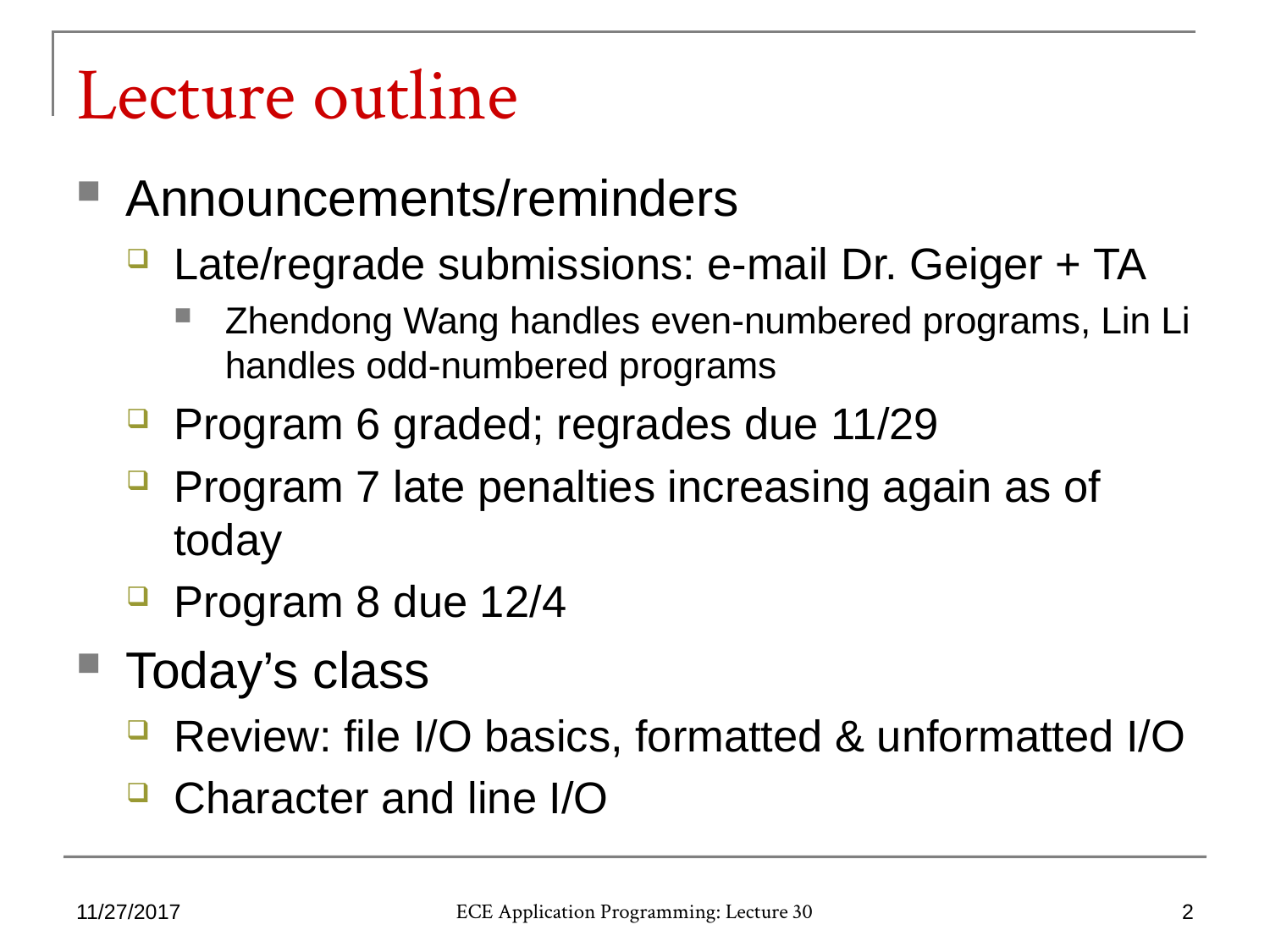

# Lecture outline
Announcements/reminders
Late/regrade submissions: e-mail Dr. Geiger + TA
Zhendong Wang handles even-numbered programs, Lin Li handles odd-numbered programs
Program 6 graded; regrades due 11/29
Program 7 late penalties increasing again as of today
Program 8 due 12/4
Today’s class
Review: file I/O basics, formatted & unformatted I/O
Character and line I/O
11/27/2017
2
ECE Application Programming: Lecture 30